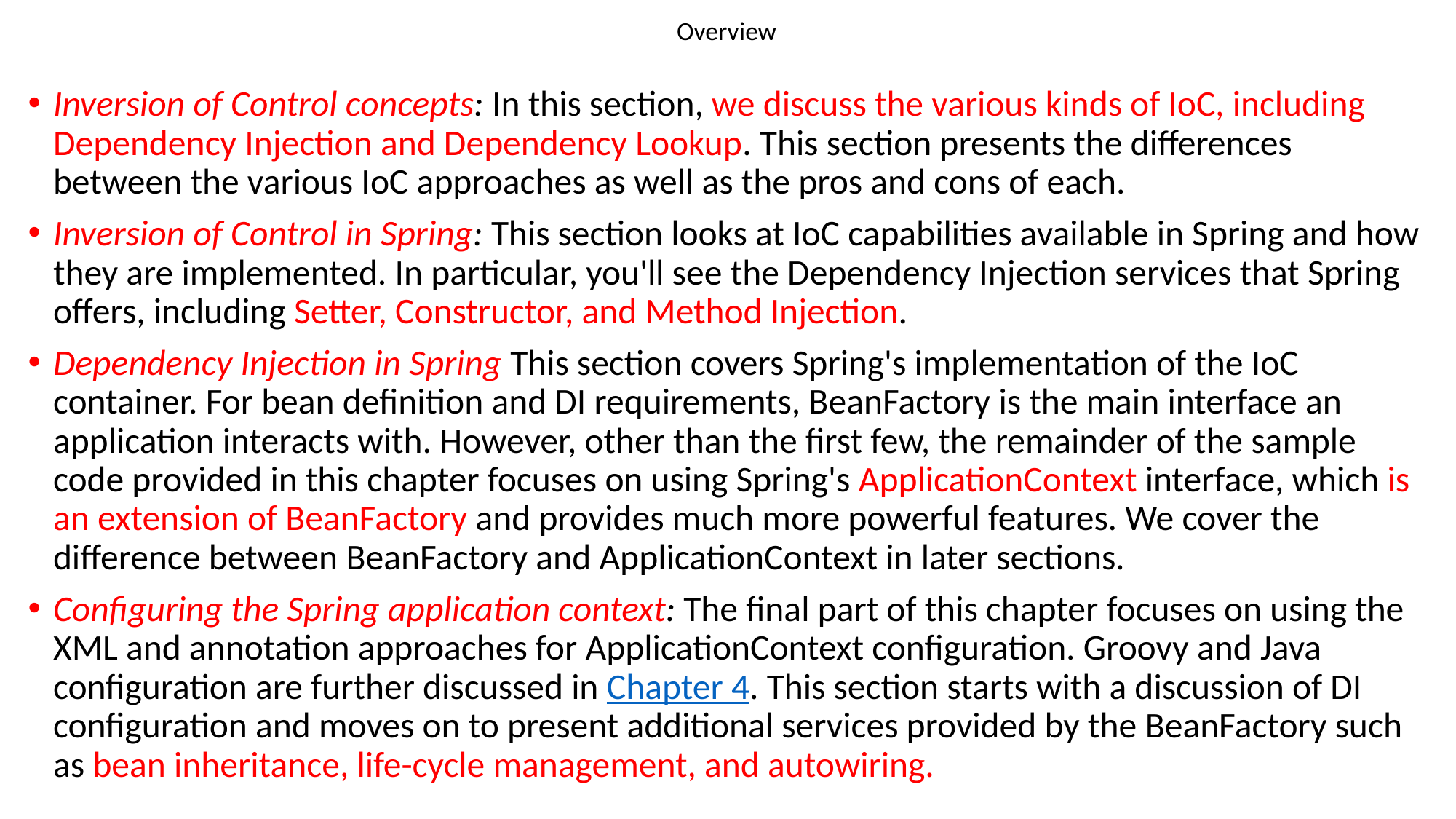

# Overview
Inversion of Control concepts: In this section, we discuss the various kinds of IoC, including Dependency Injection and Dependency Lookup. This section presents the differences between the various IoC approaches as well as the pros and cons of each.
Inversion of Control in Spring: This section looks at IoC capabilities available in Spring and how they are implemented. In particular, you'll see the Dependency Injection services that Spring offers, including Setter, Constructor, and Method Injection.
Dependency Injection in Spring This section covers Spring's implementation of the IoC container. For bean definition and DI requirements, BeanFactory is the main interface an application interacts with. However, other than the first few, the remainder of the sample code provided in this chapter focuses on using Spring's ApplicationContext interface, which is an extension of BeanFactory and provides much more powerful features. We cover the difference between BeanFactory and ApplicationContext in later sections.
Configuring the Spring application context: The final part of this chapter focuses on using the XML and annotation approaches for ApplicationContext configuration. Groovy and Java configuration are further discussed in Chapter 4. This section starts with a discussion of DI configuration and moves on to present additional services provided by the BeanFactory such as bean inheritance, life-cycle management, and autowiring.